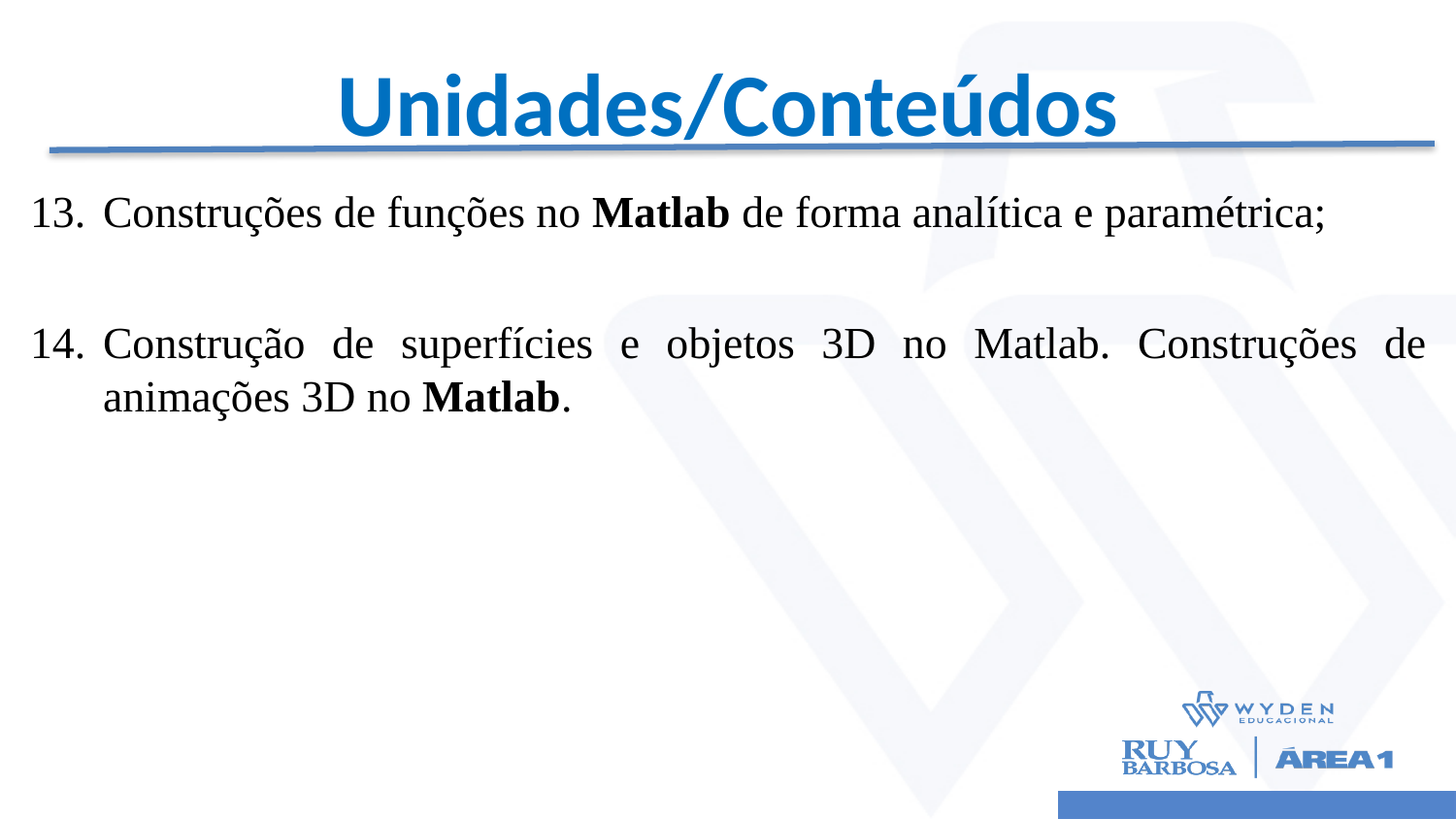

# Unidades/Conteúdos
Construções de funções no Matlab de forma analítica e paramétrica;

Construção de superfícies e objetos 3D no Matlab. Construções de animações 3D no Matlab.